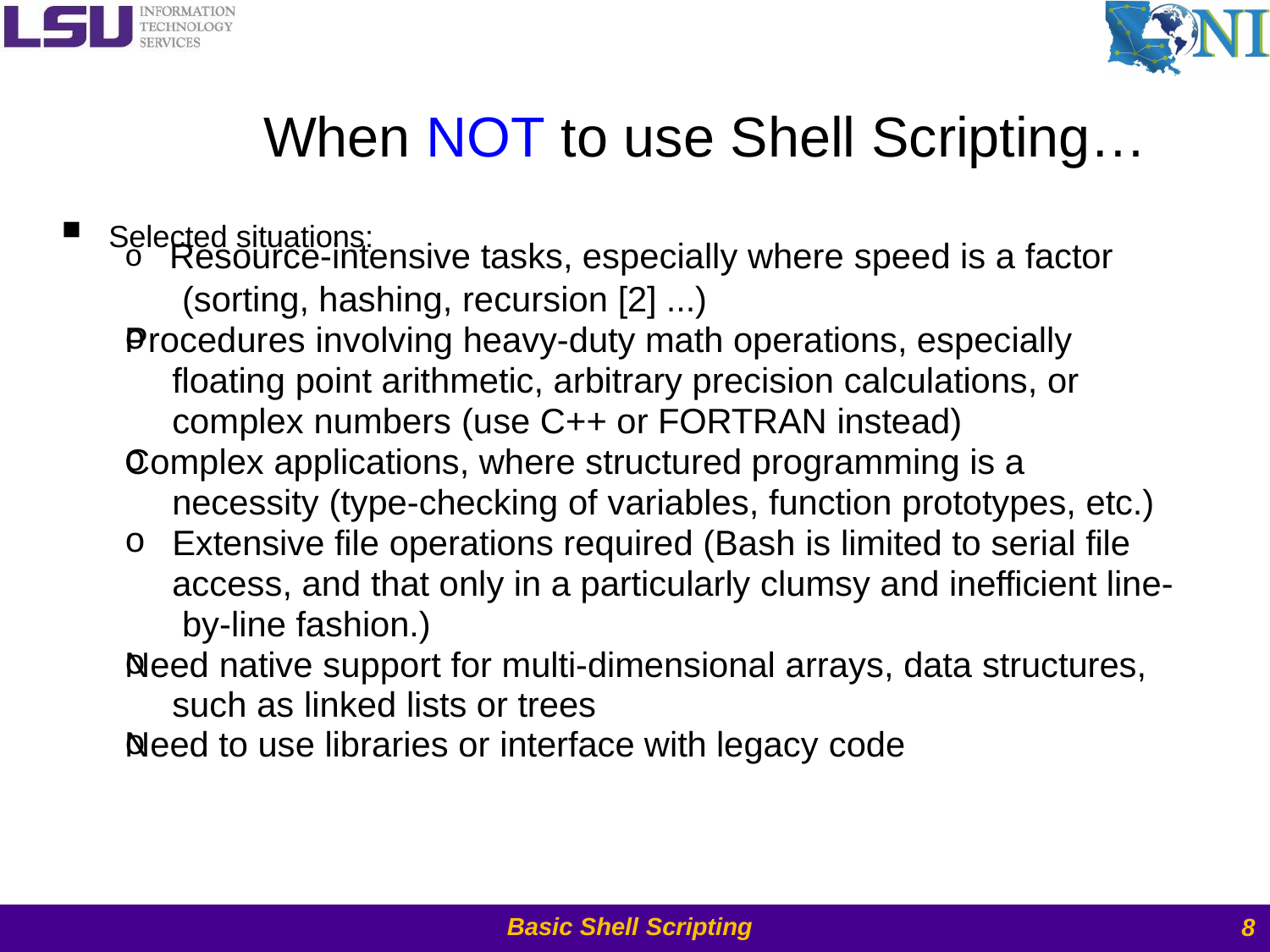

# When NOT to use Shell Scripting…
Selected situations:
o Resource-intensive tasks, especially where speed is a factor  (sorting, hashing, recursion [2] ...)
Procedures involving heavy-duty math operations, especially  floating point arithmetic, arbitrary precision calculations, or  complex numbers (use C++ or FORTRAN instead)
Complex applications, where structured programming is a  necessity (type-checking of variables, function prototypes, etc.)  Extensive file operations required (Bash is limited to serial file  access, and that only in a particularly clumsy and inefficient line-  by-line fashion.)
Need native support for multi-dimensional arrays, data structures,  such as linked lists or trees
Need to use libraries or interface with legacy code
o
o
o
o
o
Basic Shell Scripting
8